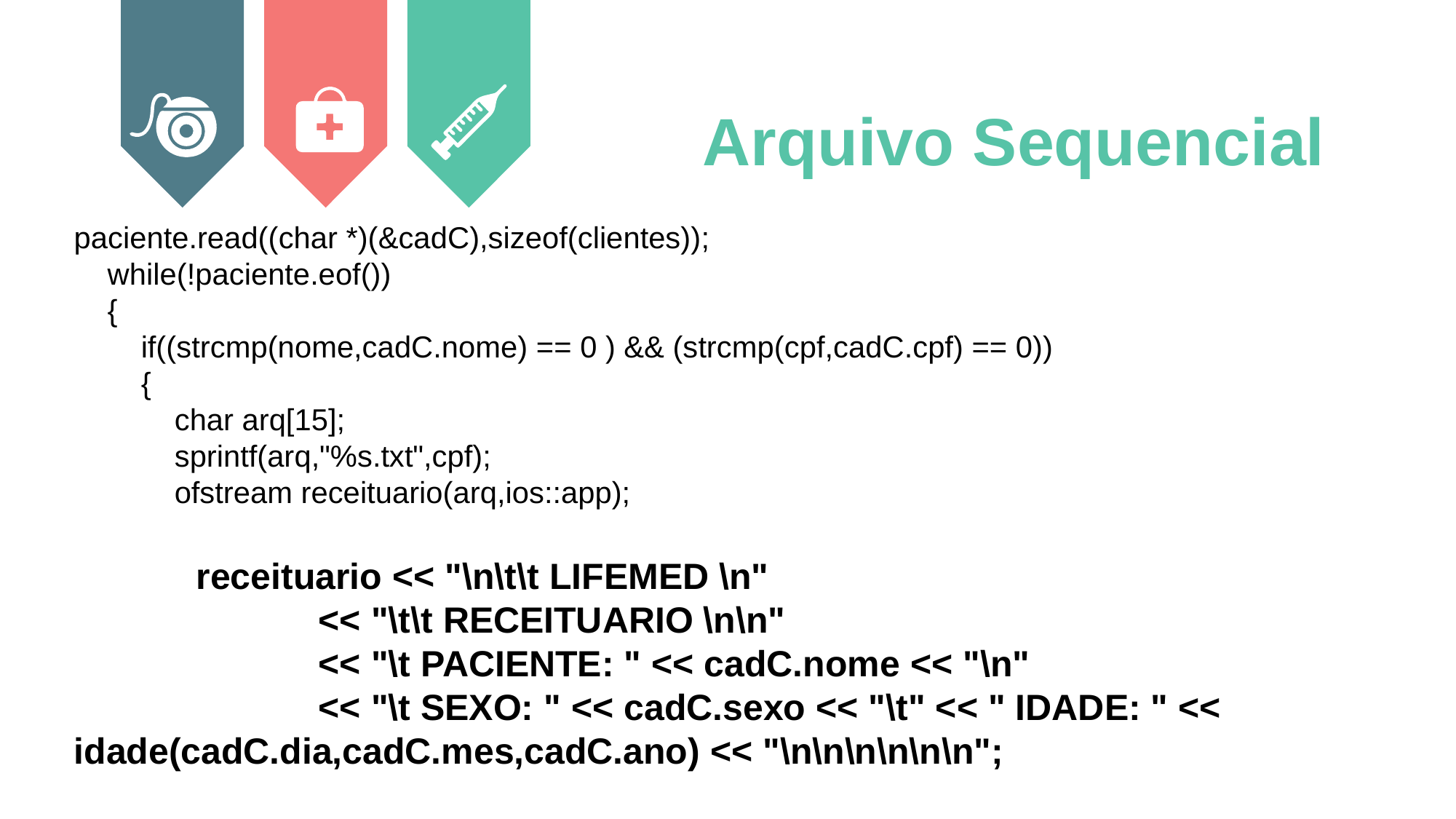

Arquivo Sequencial
paciente.read((char *)(&cadC),sizeof(clientes));
    while(!paciente.eof())
    {
        if((strcmp(nome,cadC.nome) == 0 ) && (strcmp(cpf,cadC.cpf) == 0))
        {
            char arq[15];
            sprintf(arq,"%s.txt",cpf);
            ofstream receituario(arq,ios::app);

            receituario << "\n\t\t LIFEMED \n"
                        << "\t\t RECEITUARIO \n\n"
                        << "\t PACIENTE: " << cadC.nome << "\n"
                        << "\t SEXO: " << cadC.sexo << "\t" << " IDADE: " << idade(cadC.dia,cadC.mes,cadC.ano) << "\n\n\n\n\n\n";